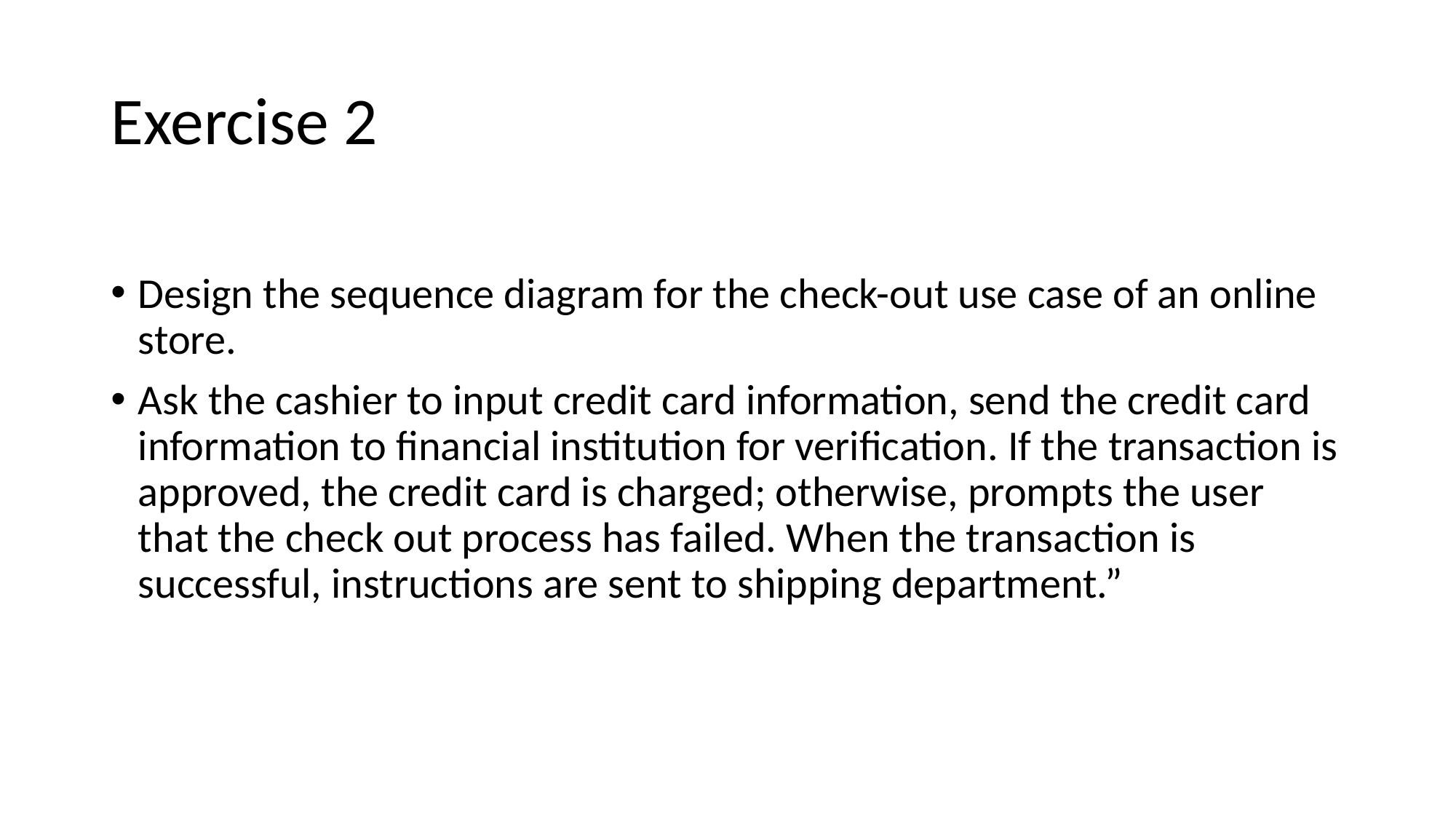

# Exercise 2

Design the sequence diagram for the check-out use case of an online store.
Ask the cashier to input credit card information, send the credit card information to financial institution for verification. If the transaction is approved, the credit card is charged; otherwise, prompts the user that the check out process has failed. When the transaction is successful, instructions are sent to shipping department.”